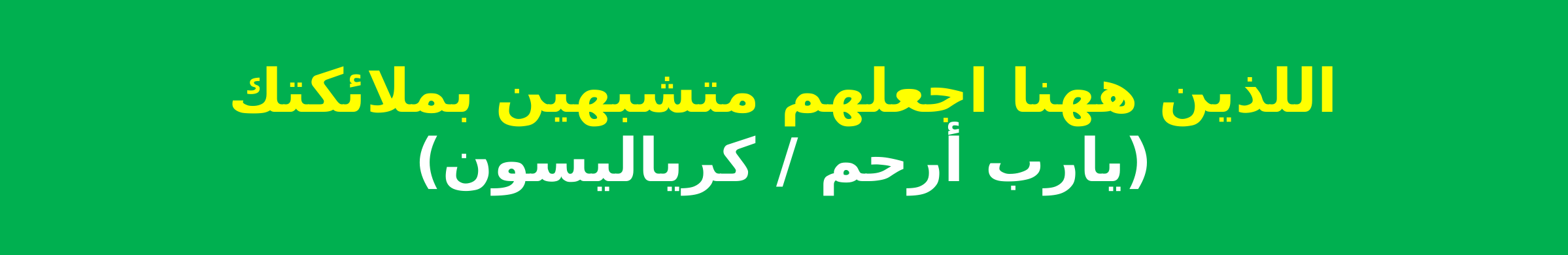

اللذين ههنا اجعلهم متشبهين بملائكتك
(يارب أرحم / كرياليسون)